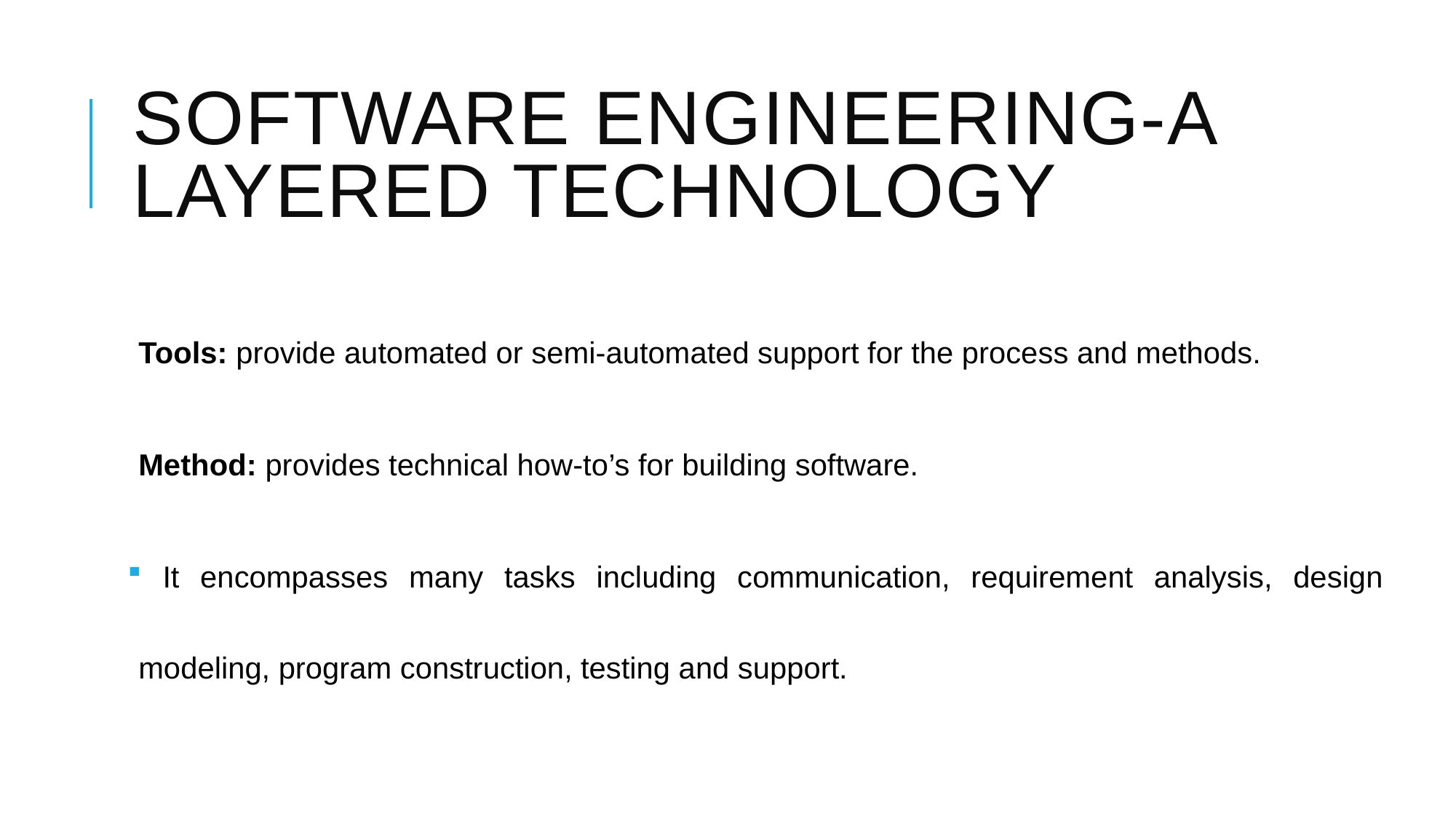

# Software Engineering-A Layered Technology
Tools: provide automated or semi-automated support for the process and methods.
Method: provides technical how-to’s for building software.
 It encompasses many tasks including communication, requirement analysis, design modeling, program construction, testing and support.